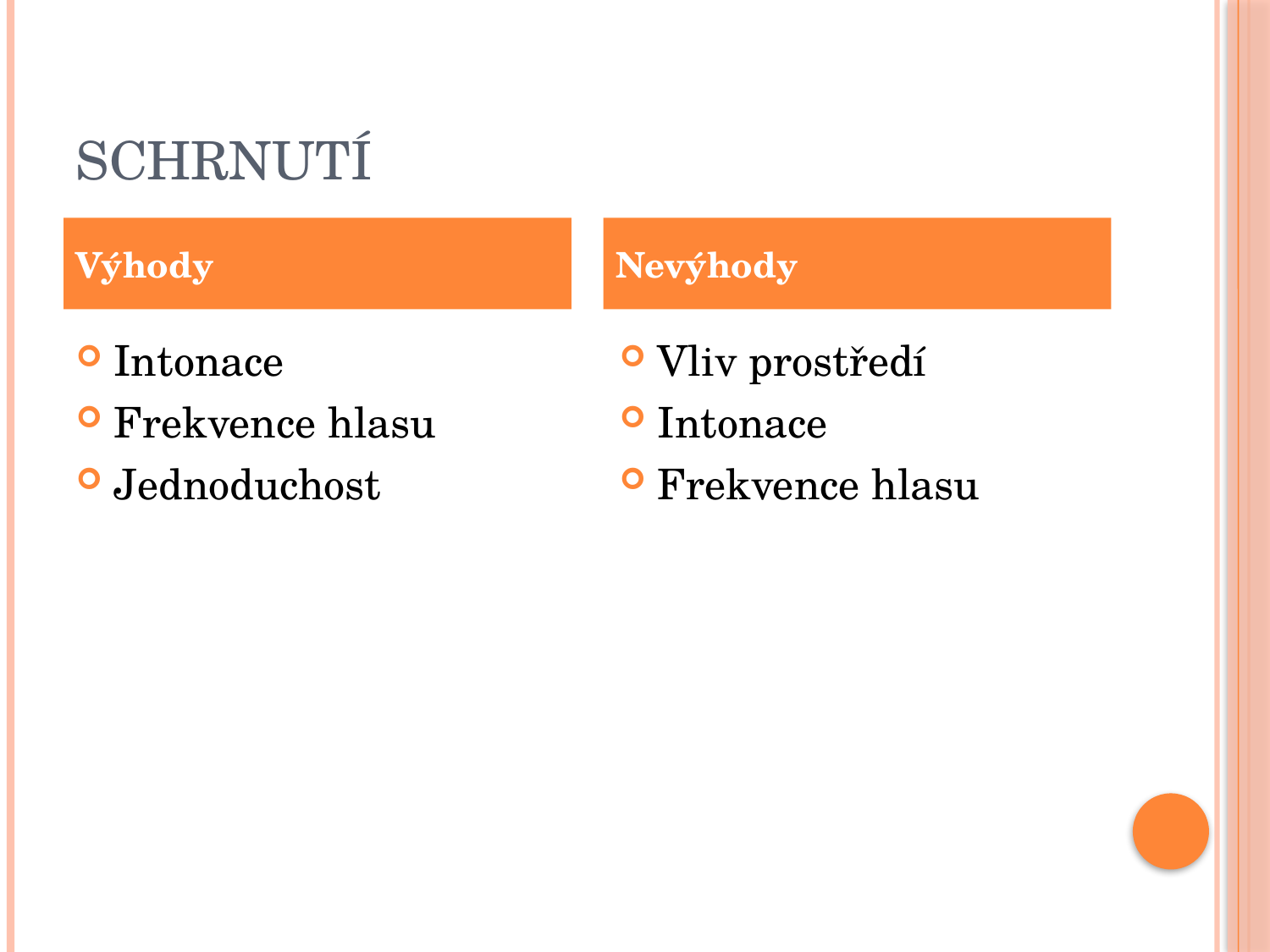

# Schrnutí
Výhody
Nevýhody
Intonace
Frekvence hlasu
Jednoduchost

Vliv prostředí
Intonace
Frekvence hlasu